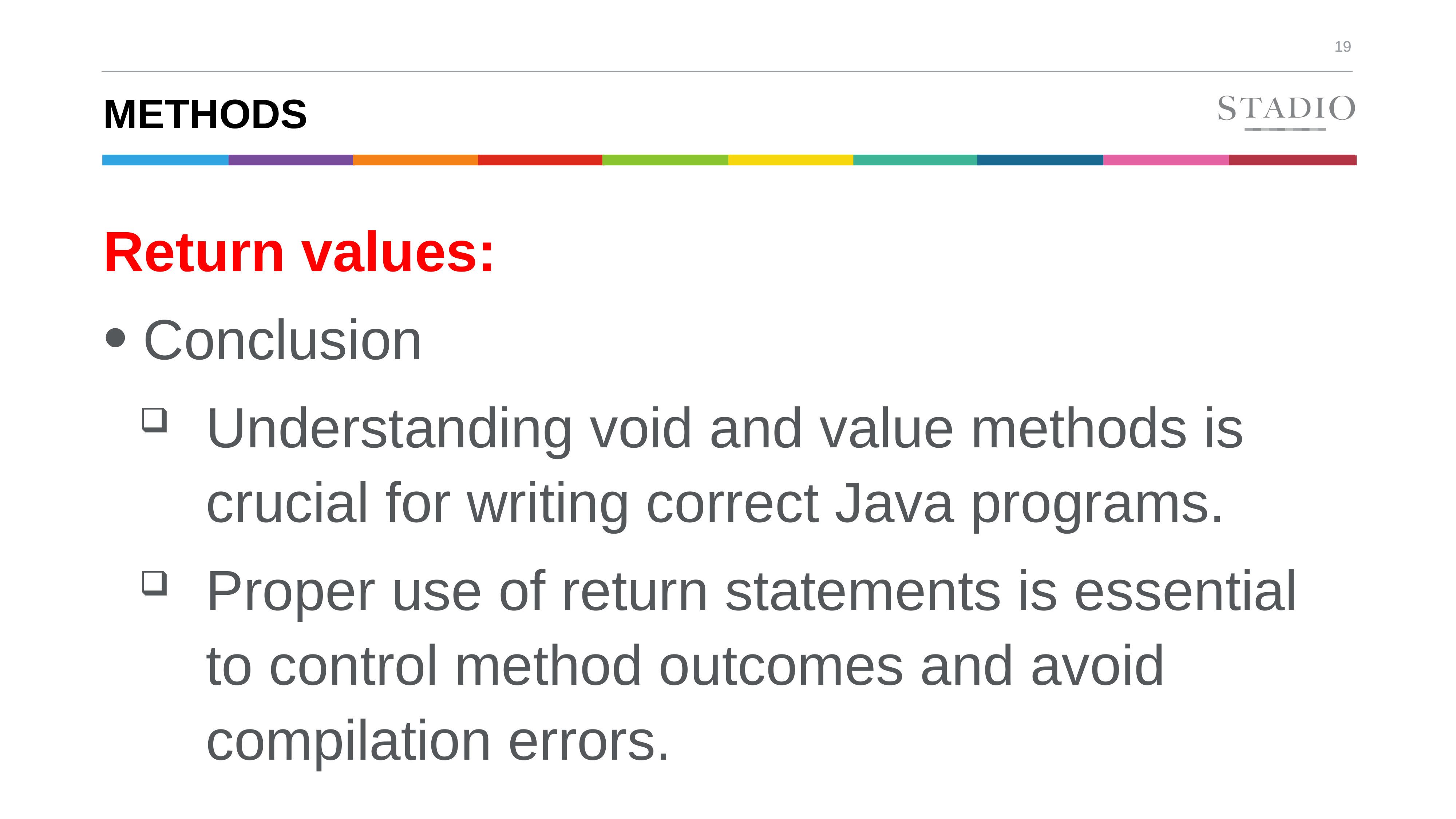

# methods

Return values:
Conclusion
Understanding void and value methods is crucial for writing correct Java programs.
Proper use of return statements is essential to control method outcomes and avoid compilation errors.